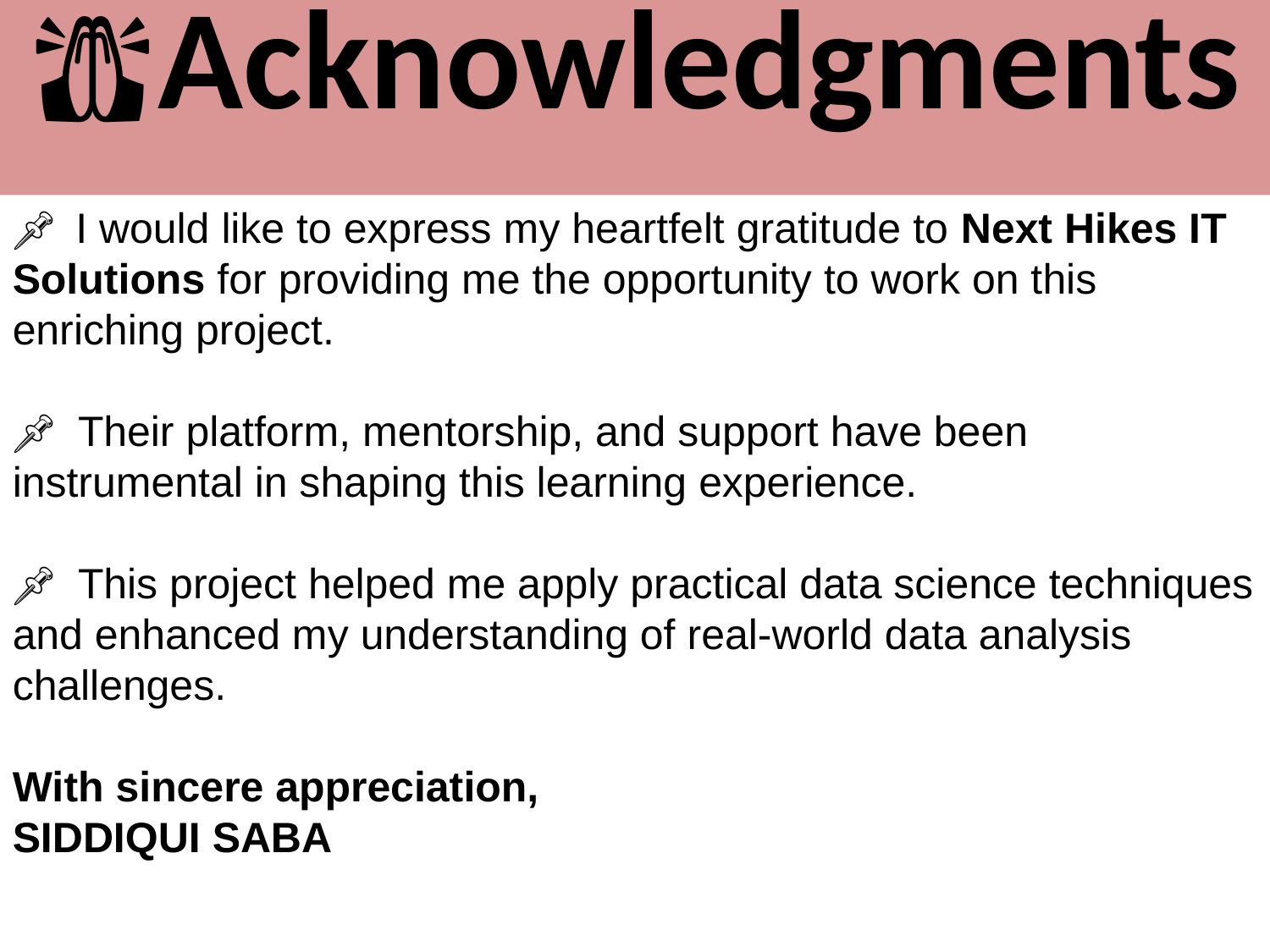

# 🙏Acknowledgments
📌  I would like to express my heartfelt gratitude to Next Hikes IT Solutions for providing me the opportunity to work on this enriching project.
📌  Their platform, mentorship, and support have been instrumental in shaping this learning experience.

📌  This project helped me apply practical data science techniques and enhanced my understanding of real-world data analysis challenges.

With sincere appreciation,
SIDDIQUI SABA